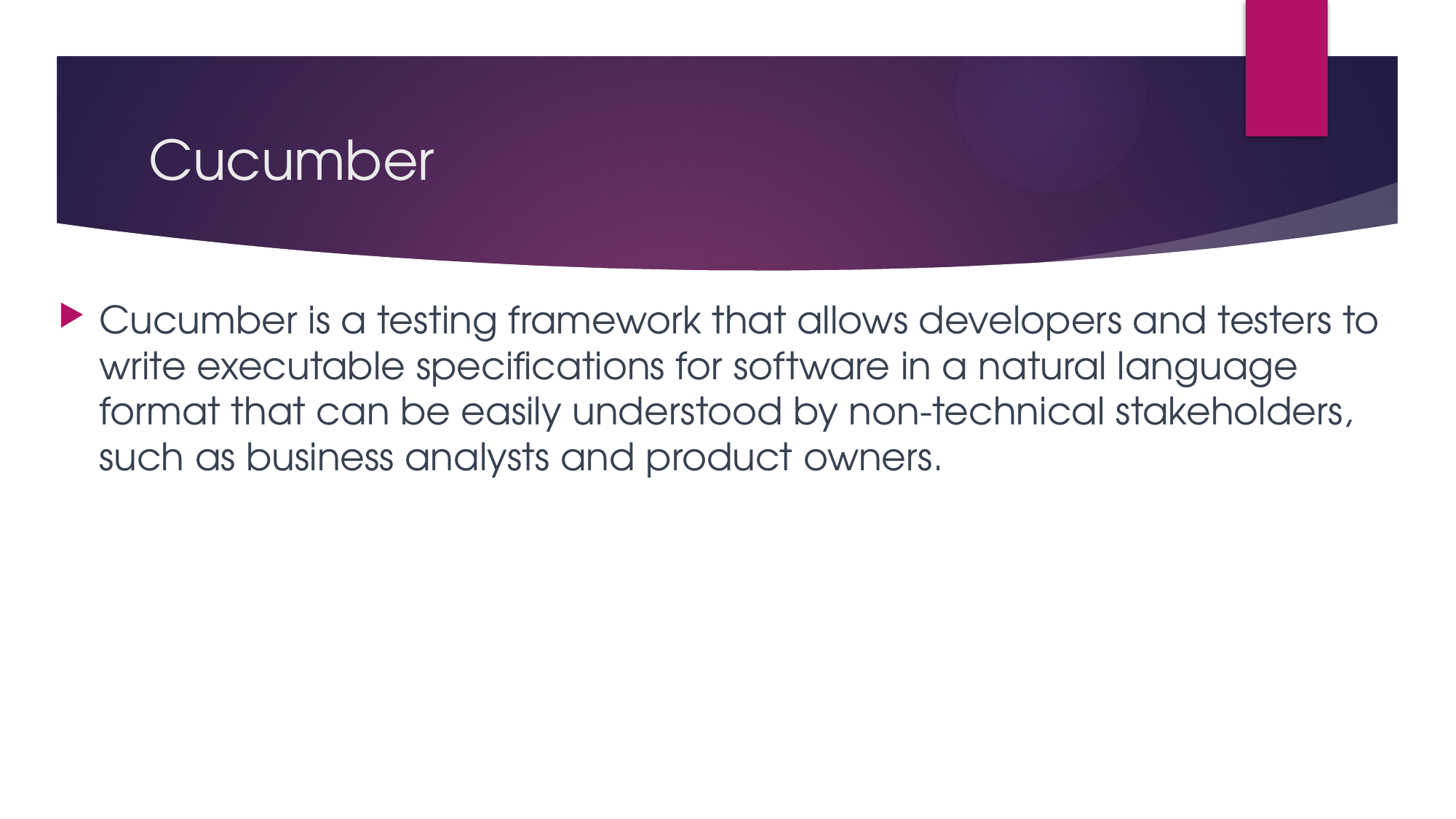

# Cucumber
Cucumber is a testing framework that allows developers and testers to write executable specifications for software in a natural language format that can be easily understood by non-technical stakeholders, such as business analysts and product owners.